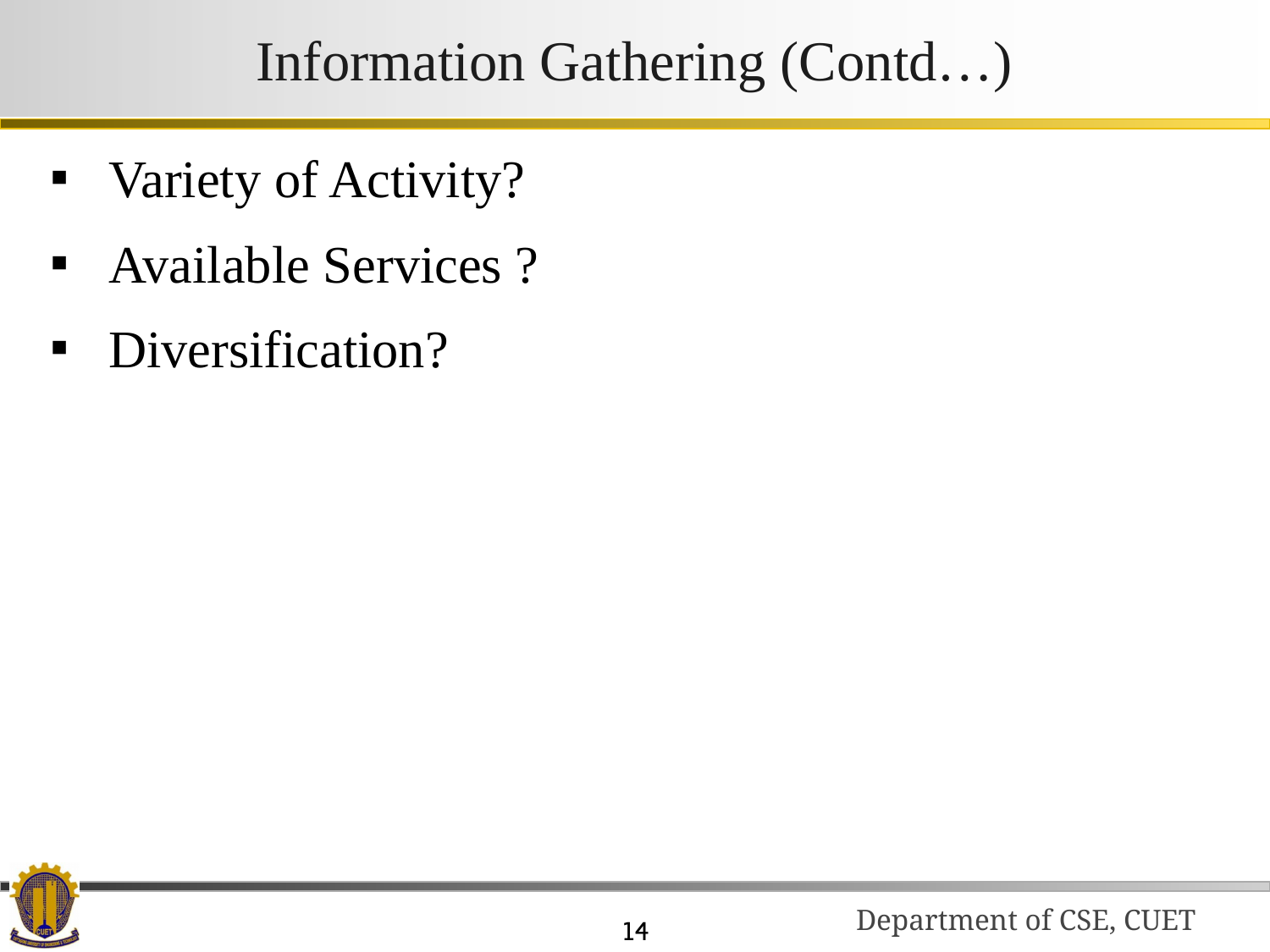

# Information Gathering (Contd…)
Variety of Activity?
Available Services ?
Diversification?